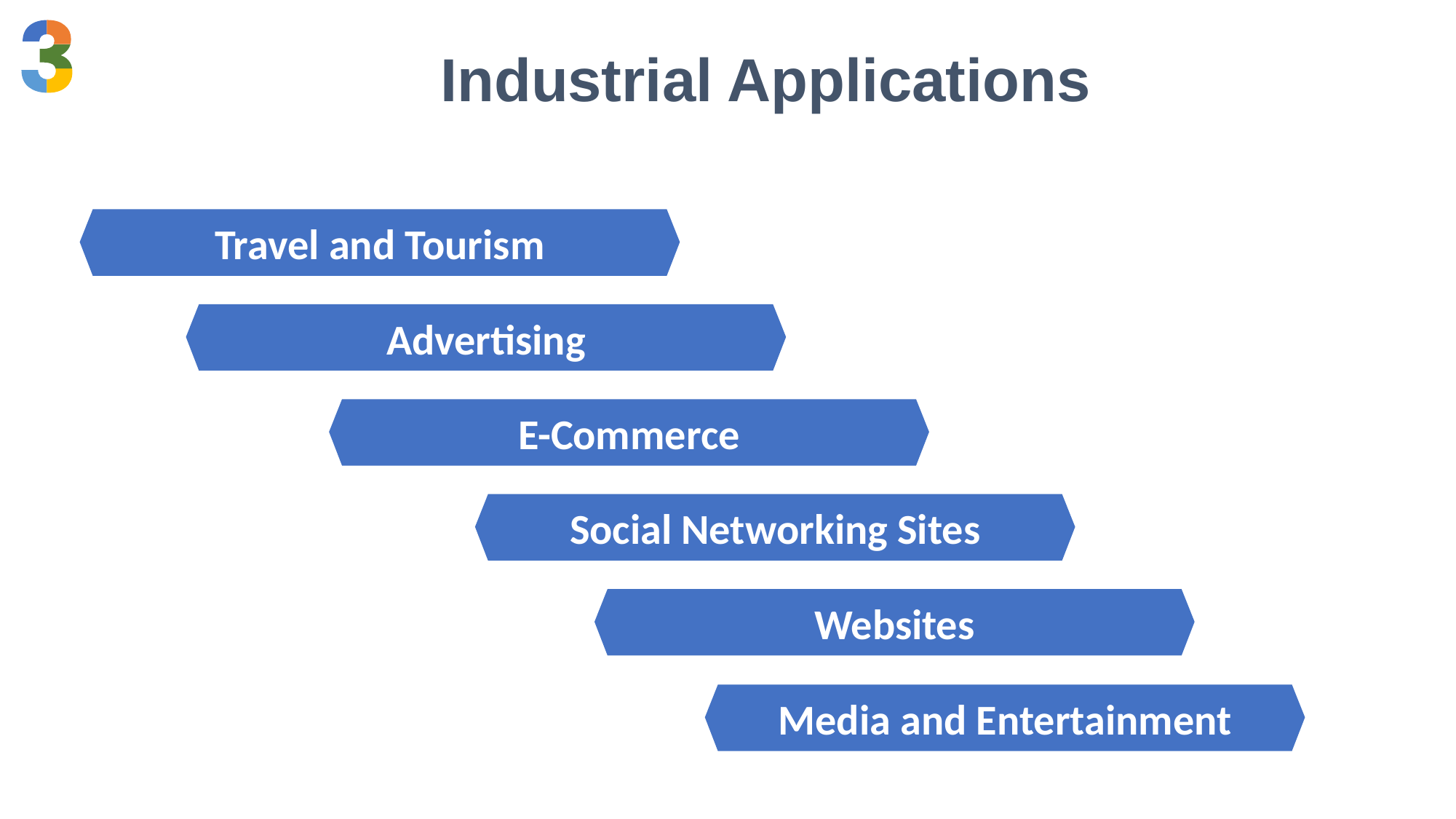

Industrial Applications
Travel and Tourism
Advertising
E-Commerce
Social Networking Sites
Websites
Media and Entertainment